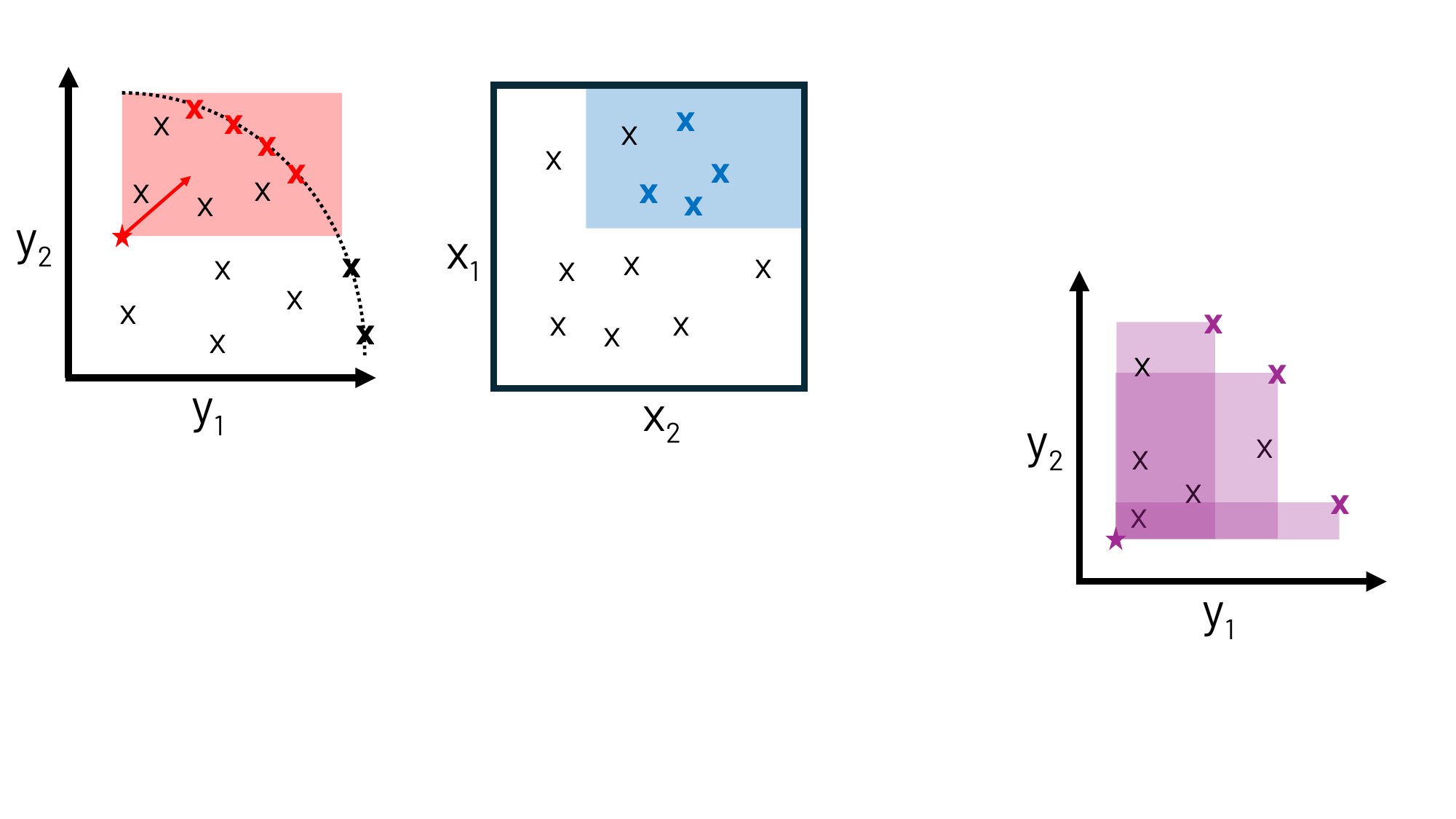

x
x

x
x
x
x
x
x

x
x
x
x
x
x
y2
y1

x
x
x
x
x
x
x1
x
x
x
x
x
x
x2
x

x
x
x
x
x
x
x
y2
y1